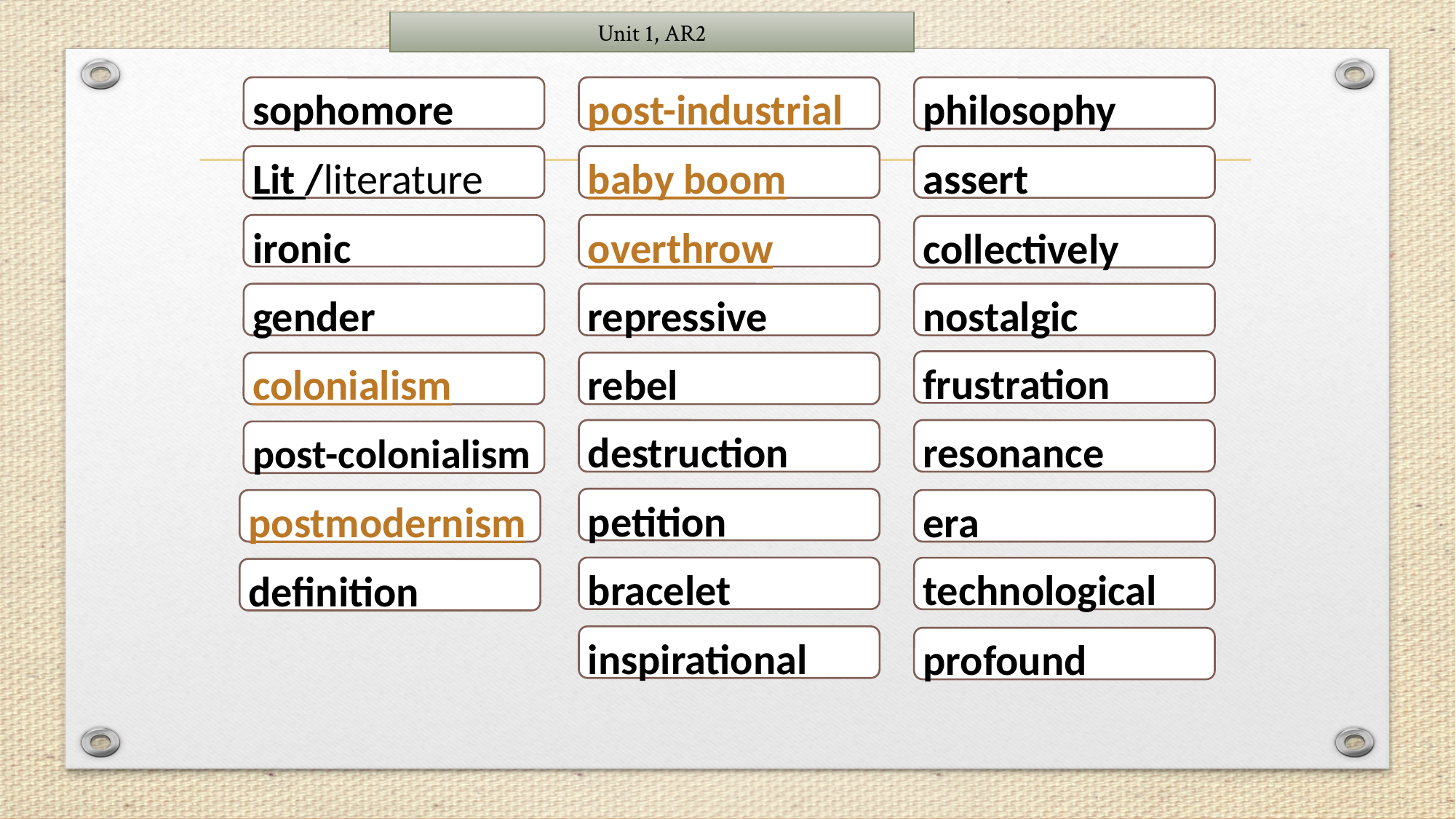

# Unit 1, AR2

sophomore
post-industrial
philosophy
Lit /literature
baby boom
assert

ironic
overthrow
collectively
gender
repressive
nostalgic
frustration
colonialism
rebel
destruction
resonance
post-colonialism
petition
postmodernism
era
bracelet
technological
definition
inspirational
profound